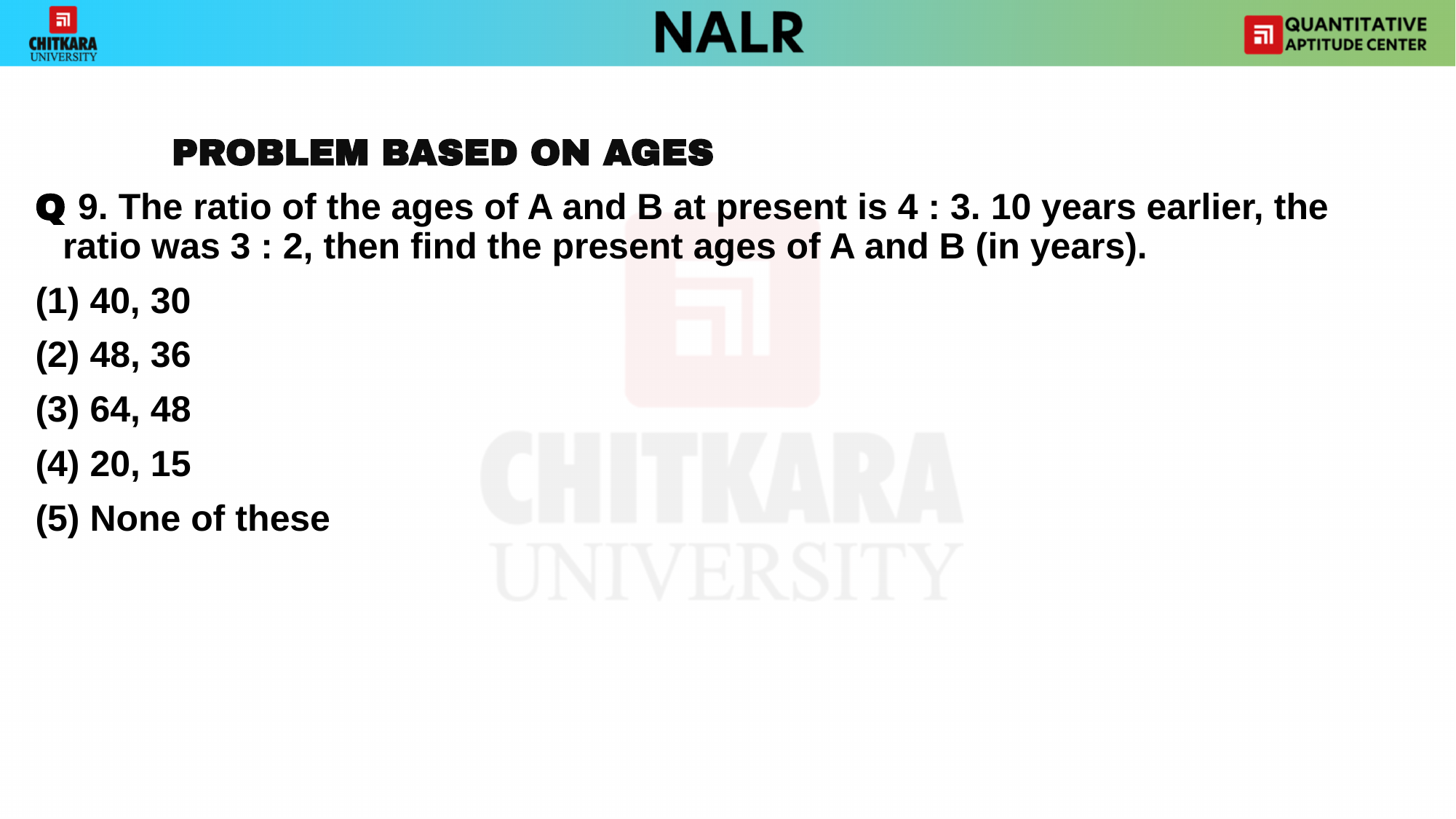

#
		PROBLEM BASED ON AGES
Q 9. The ratio of the ages of A and B at present is 4 : 3. 10 years earlier, the ratio was 3 : 2, then find the present ages of A and B (in years).
40, 30
(2) 48, 36
(3) 64, 48
(4) 20, 15
(5) None of these